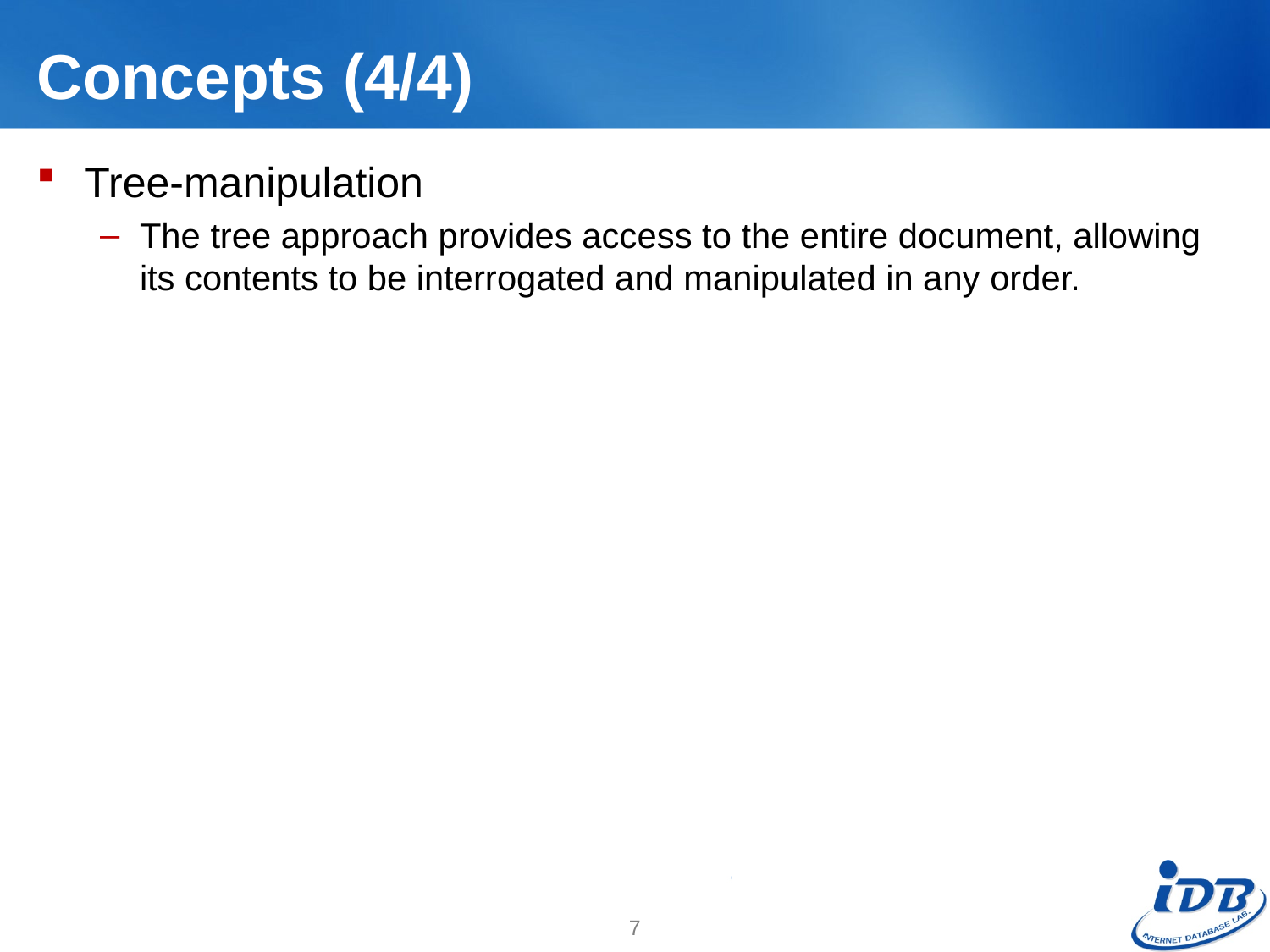

# Concepts (4/4)
Tree-manipulation
The tree approach provides access to the entire document, allowing its contents to be interrogated and manipulated in any order.

7